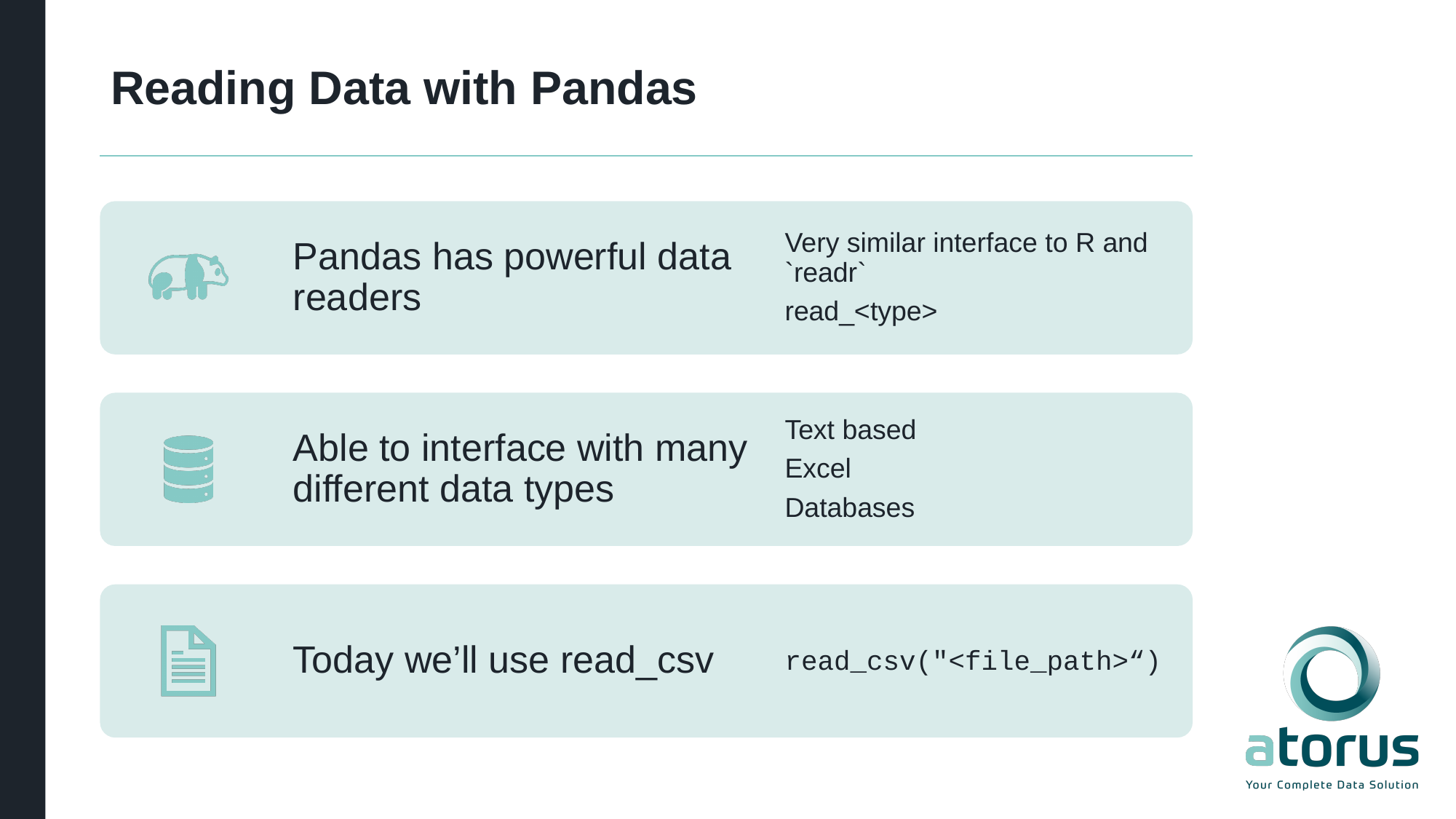

# Reading Data with Pandas
Pandas has powerful data readers
Very similar interface to R and `readr`
read_<type>
Able to interface with many different data types
Text based
Excel
Databases
Today we’ll use read_csv
read_csv("<file_path>“)